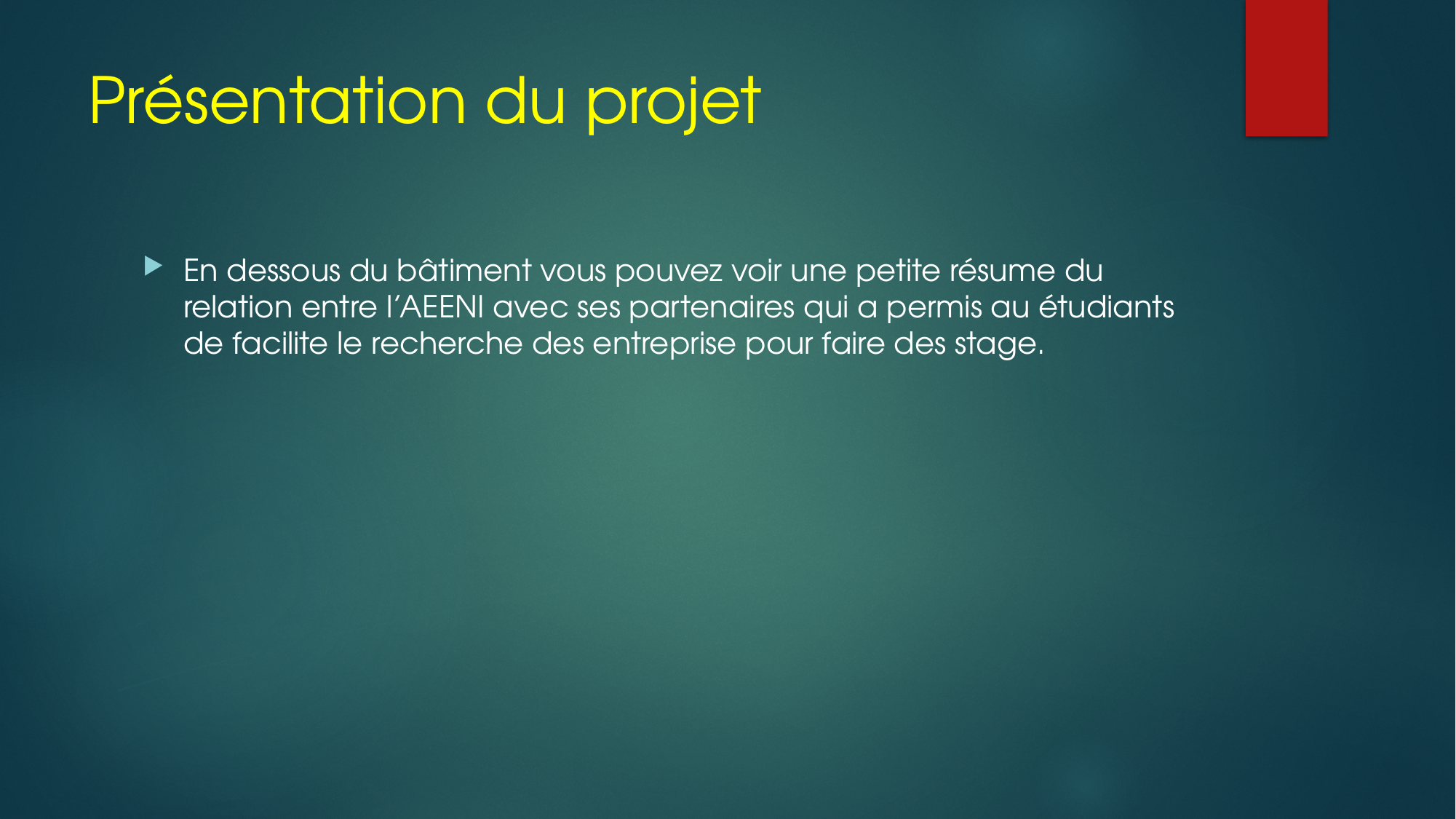

# Présentation du projet
En dessous du bâtiment vous pouvez voir une petite résume du relation entre l’AEENI avec ses partenaires qui a permis au étudiants de facilite le recherche des entreprise pour faire des stage.